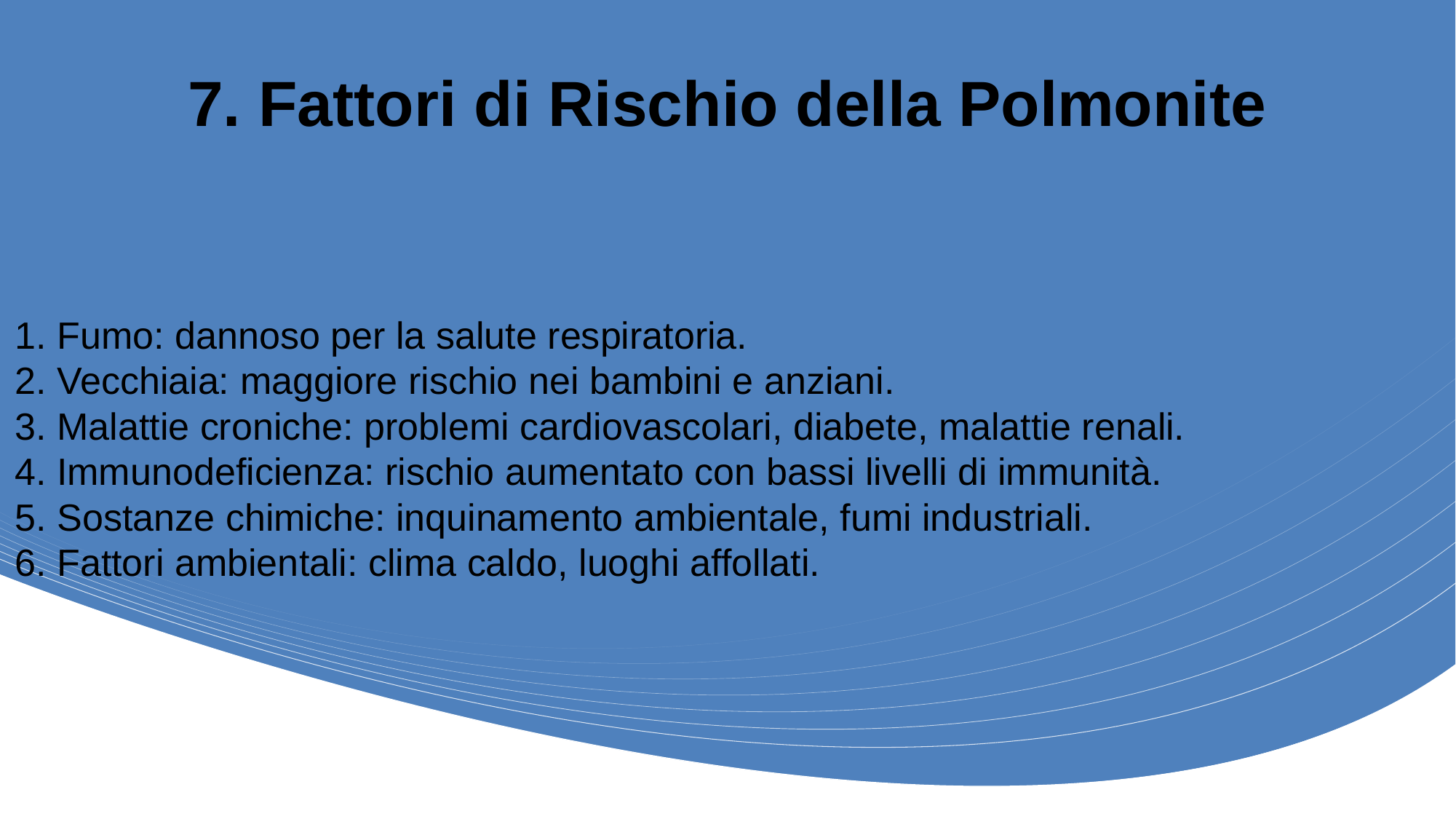

# 7. Fattori di Rischio della Polmonite

1. Fumo: dannoso per la salute respiratoria.
2. Vecchiaia: maggiore rischio nei bambini e anziani.
3. Malattie croniche: problemi cardiovascolari, diabete, malattie renali.
4. Immunodeficienza: rischio aumentato con bassi livelli di immunità.
5. Sostanze chimiche: inquinamento ambientale, fumi industriali.
6. Fattori ambientali: clima caldo, luoghi affollati.